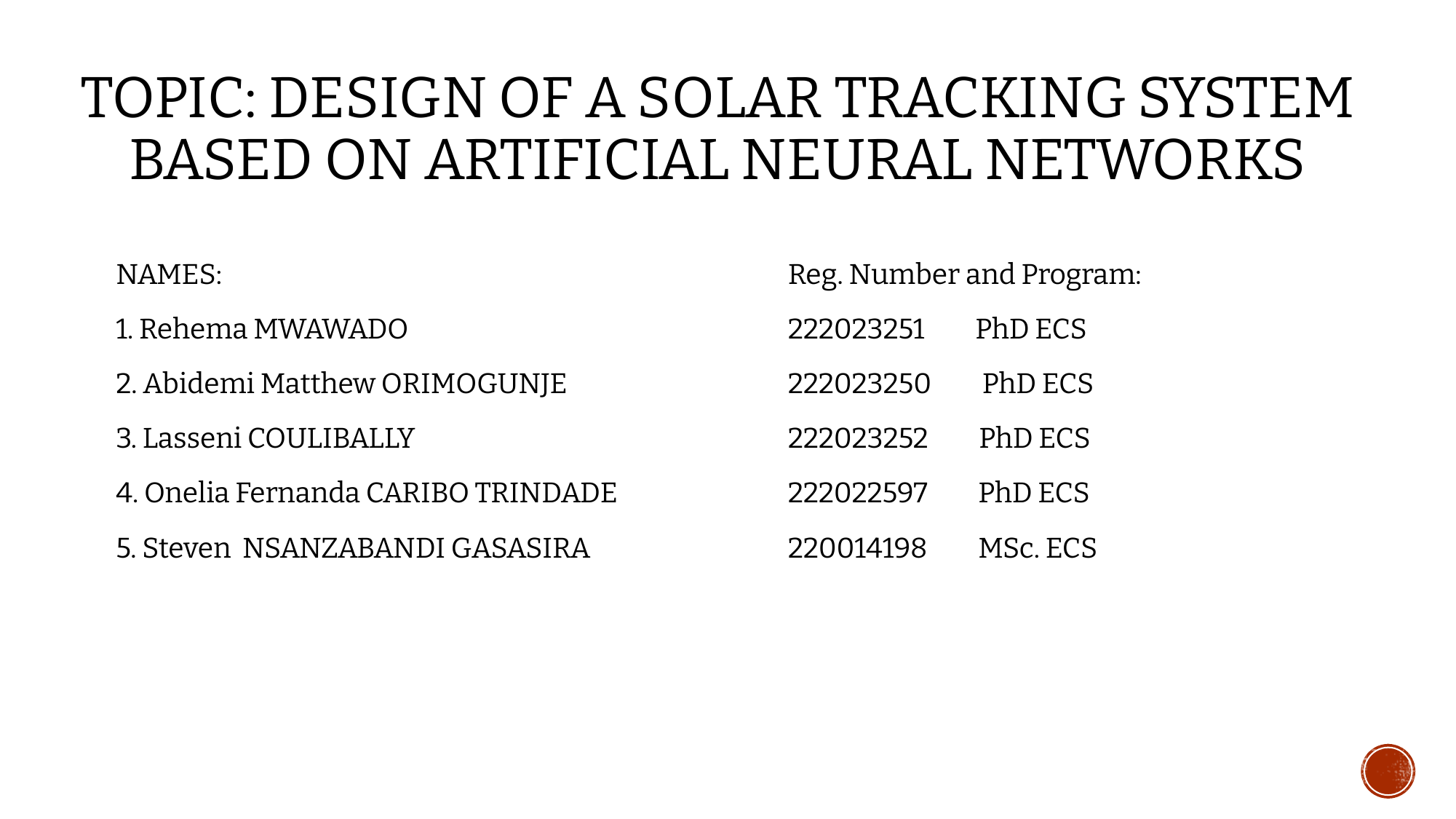

# TopiC: DESIGN OF A Solar Tracking System BASED ON Artificial Neural Networks
NAMES:
1. Rehema MWAWADO
2. Abidemi Matthew ORIMOGUNJE
3. Lasseni COULIBALLY
4. Onelia Fernanda CARIBO TRINDADE
5. Steven  NSANZABANDI GASASIRA
Reg. Number and Program:
222023251         PhD ECS
222023250         PhD ECS
222023252         PhD ECS
222022597         PhD ECS
220014198         MSc. ECS